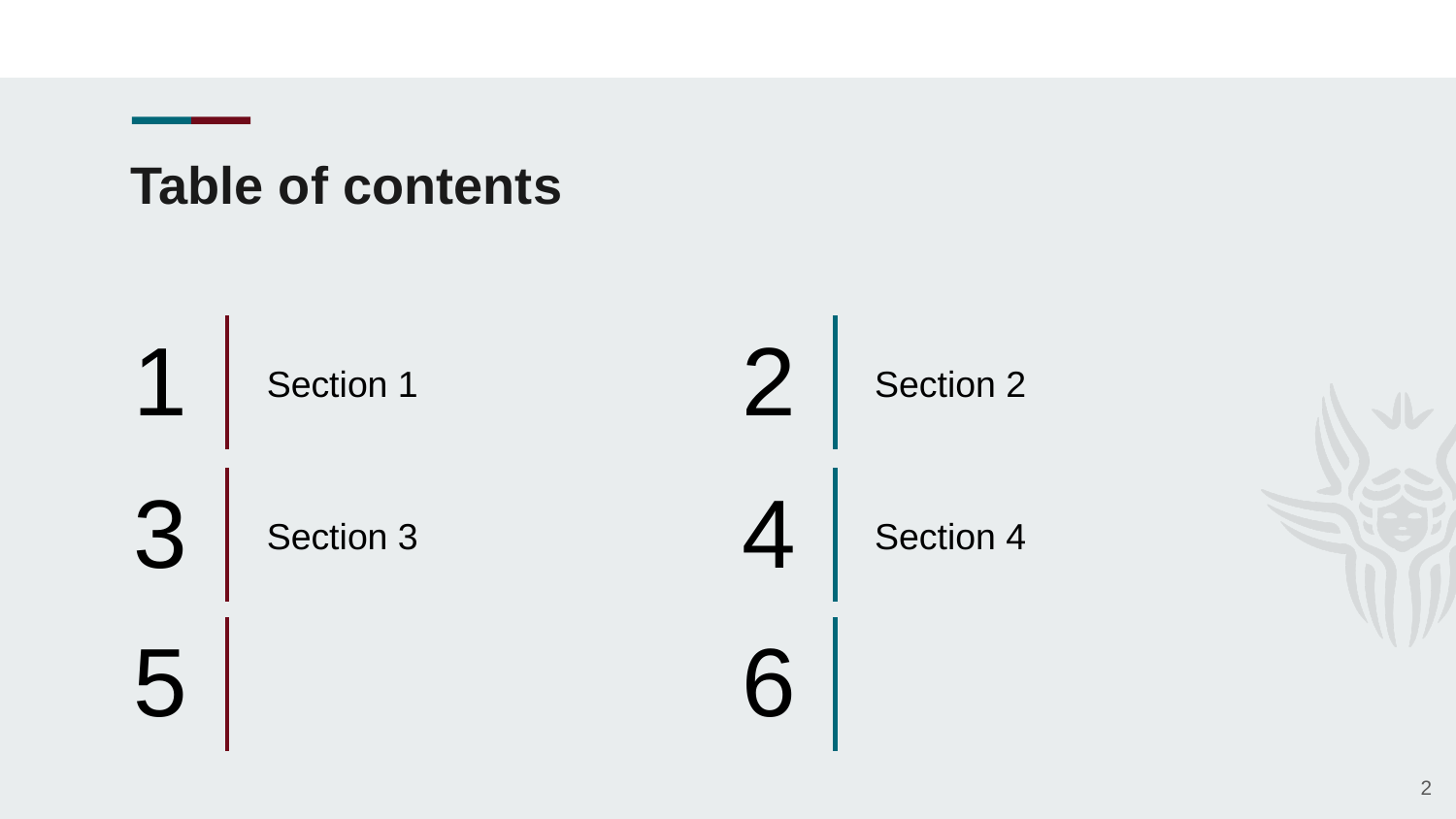

# Table of contents
Section 1
Section 2

Section 3
Section 4
2